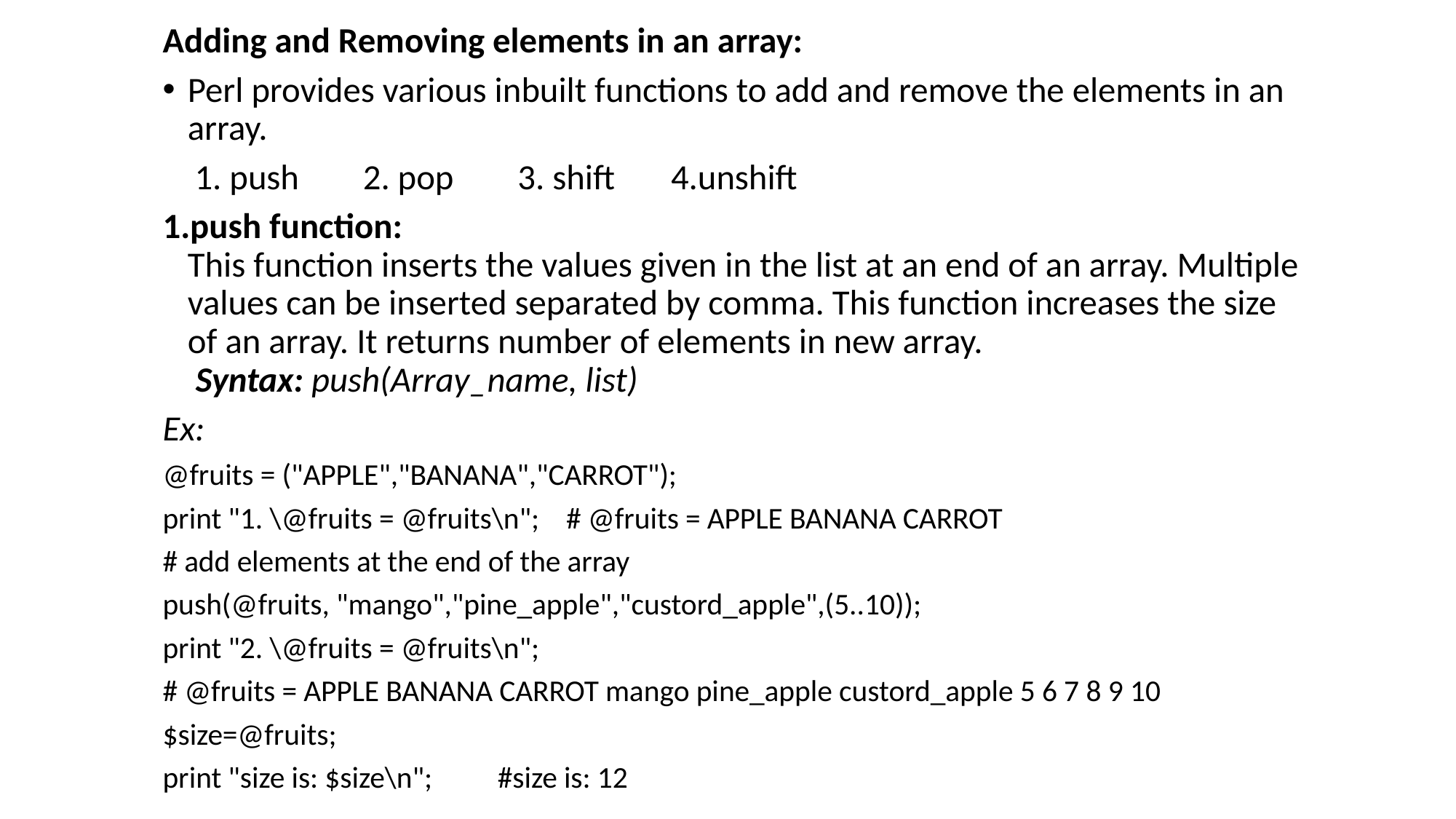

Adding and Removing elements in an array:
Perl provides various inbuilt functions to add and remove the elements in an array.
    1. push        2. pop        3. shift       4.unshift
1.push function:  
This function inserts the values given in the list at an end of an array. Multiple values can be inserted separated by comma. This function increases the size of an array. It returns number of elements in new array. 
 Syntax: push(Array_name, list)
Ex:
@fruits = ("APPLE","BANANA","CARROT");
print "1. \@fruits = @fruits\n";    # @fruits = APPLE BANANA CARROT
# add elements at the end of the array
push(@fruits, "mango","pine_apple","custord_apple",(5..10));
print "2. \@fruits = @fruits\n";
# @fruits = APPLE BANANA CARROT mango pine_apple custord_apple 5 6 7 8 9 10
$size=@fruits;
print "size is: $size\n";		#size is: 12